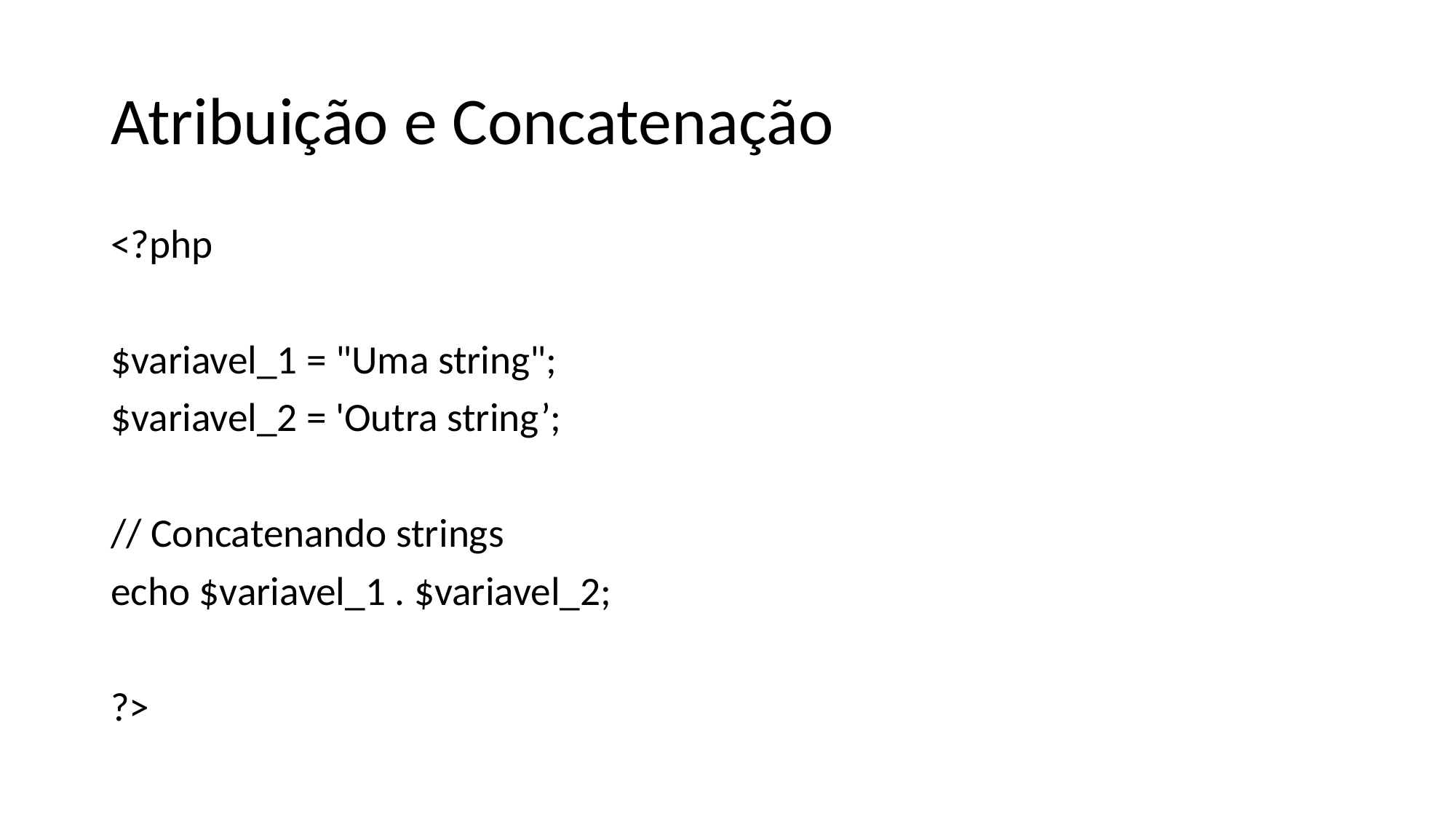

# Atribuição e Concatenação
<?php

$variavel_1 = "Uma string";
$variavel_2 = 'Outra string’;

// Concatenando strings
echo $variavel_1 . $variavel_2;

?>